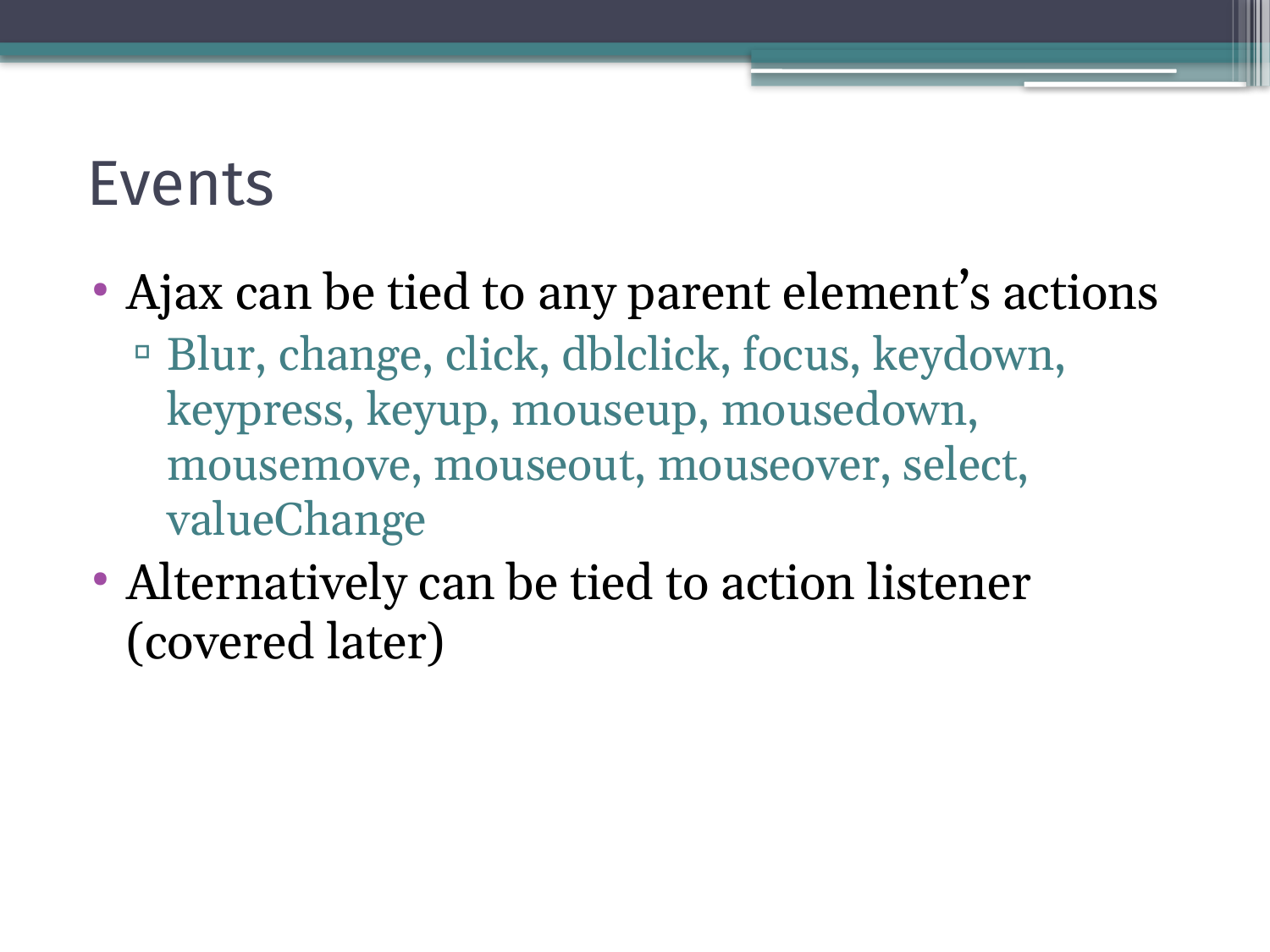

# Events
Ajax can be tied to any parent element’s actions
Blur, change, click, dblclick, focus, keydown, keypress, keyup, mouseup, mousedown, mousemove, mouseout, mouseover, select, valueChange
Alternatively can be tied to action listener (covered later)